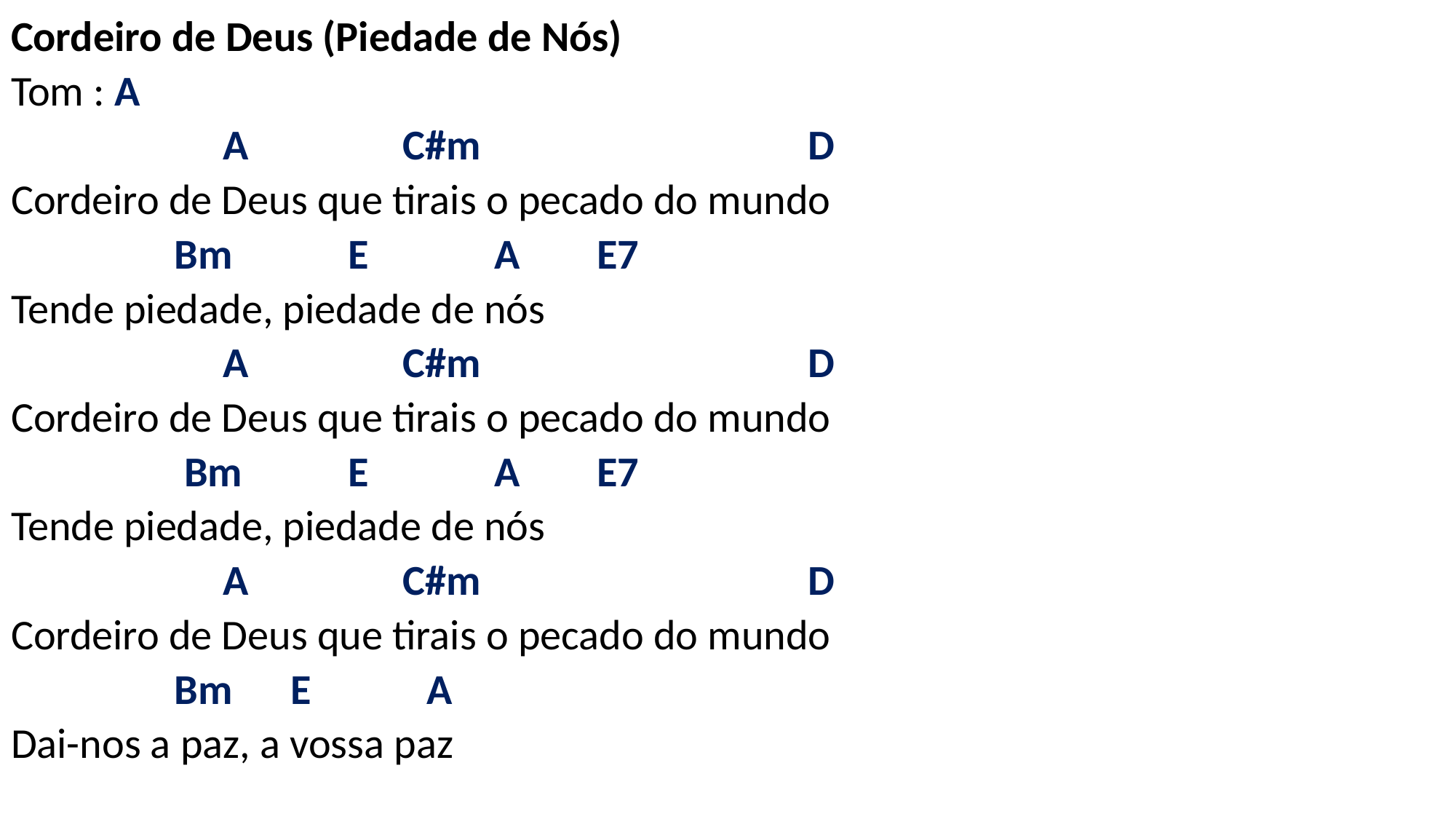

# Cordeiro de Deus (Piedade de Nós) Tom : A A                C#m                                  D Cordeiro de Deus que tirais o pecado do mundo Bm            E             A        E7 Tende piedade, piedade de nós A                C#m                                  D Cordeiro de Deus que tirais o pecado do mundo Bm           E             A        E7 Tende piedade, piedade de nós A                C#m                                  D Cordeiro de Deus que tirais o pecado do mundo Bm      E            A Dai-nos a paz, a vossa paz